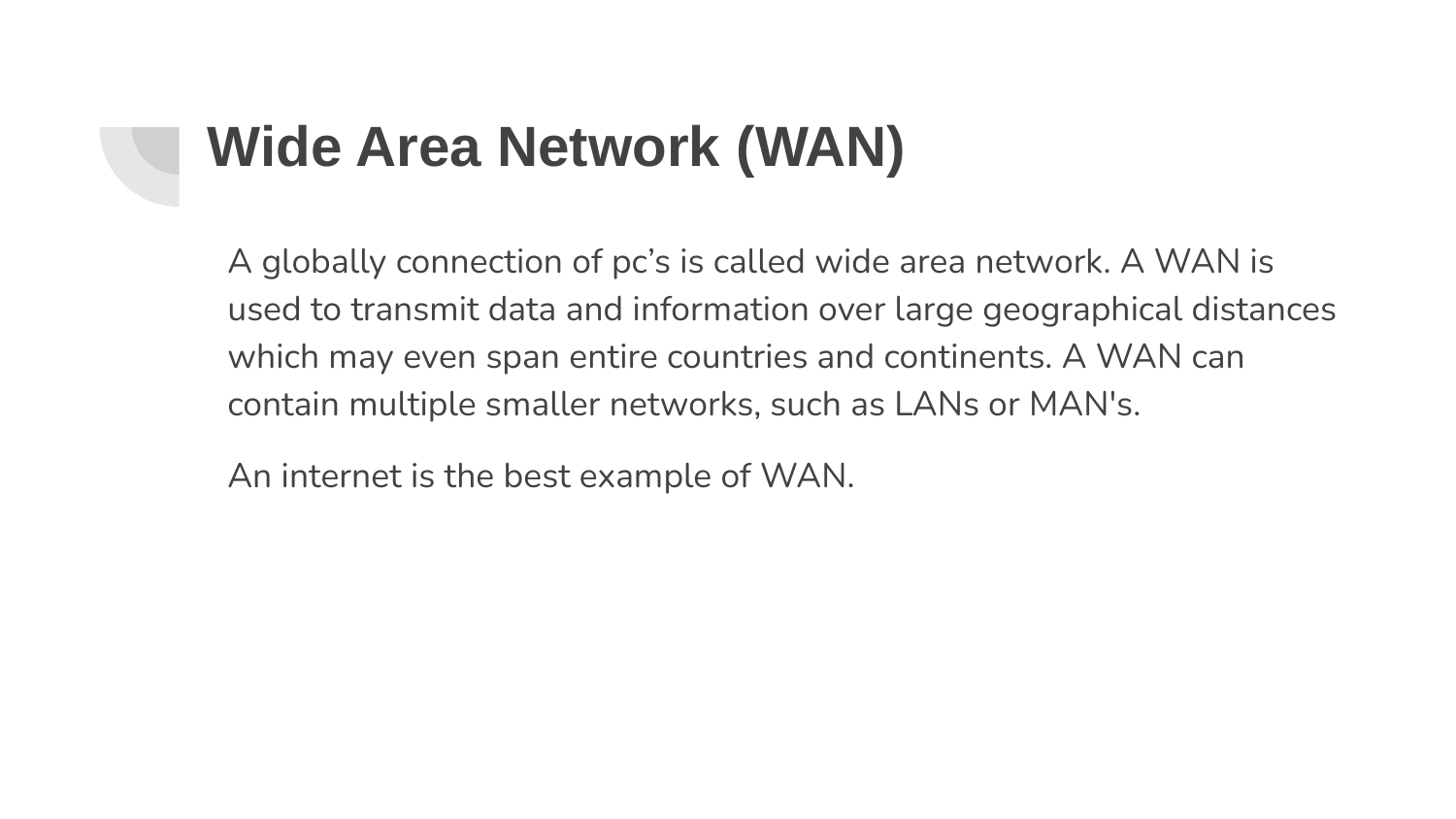

# Wide Area Network (WAN)
A globally connection of pc’s is called wide area network. A WAN is used to transmit data and information over large geographical distances which may even span entire countries and continents. A WAN can contain multiple smaller networks, such as LANs or MAN's.
An internet is the best example of WAN.